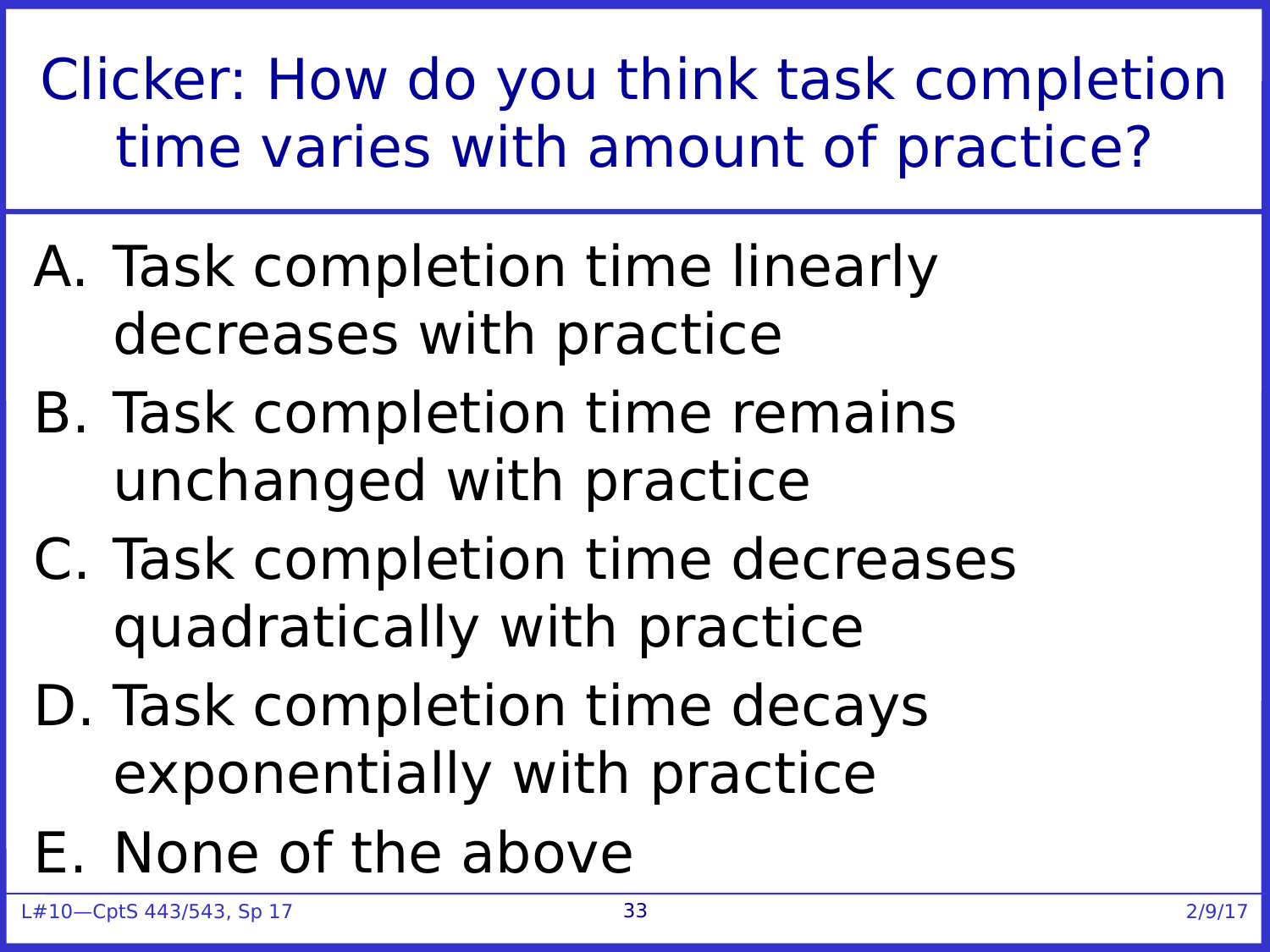

# Clicker: How do you think task completion time varies with amount of practice?
Task completion time linearly decreases with practice
Task completion time remains unchanged with practice
Task completion time decreases quadratically with practice
Task completion time decays exponentially with practice
None of the above

33